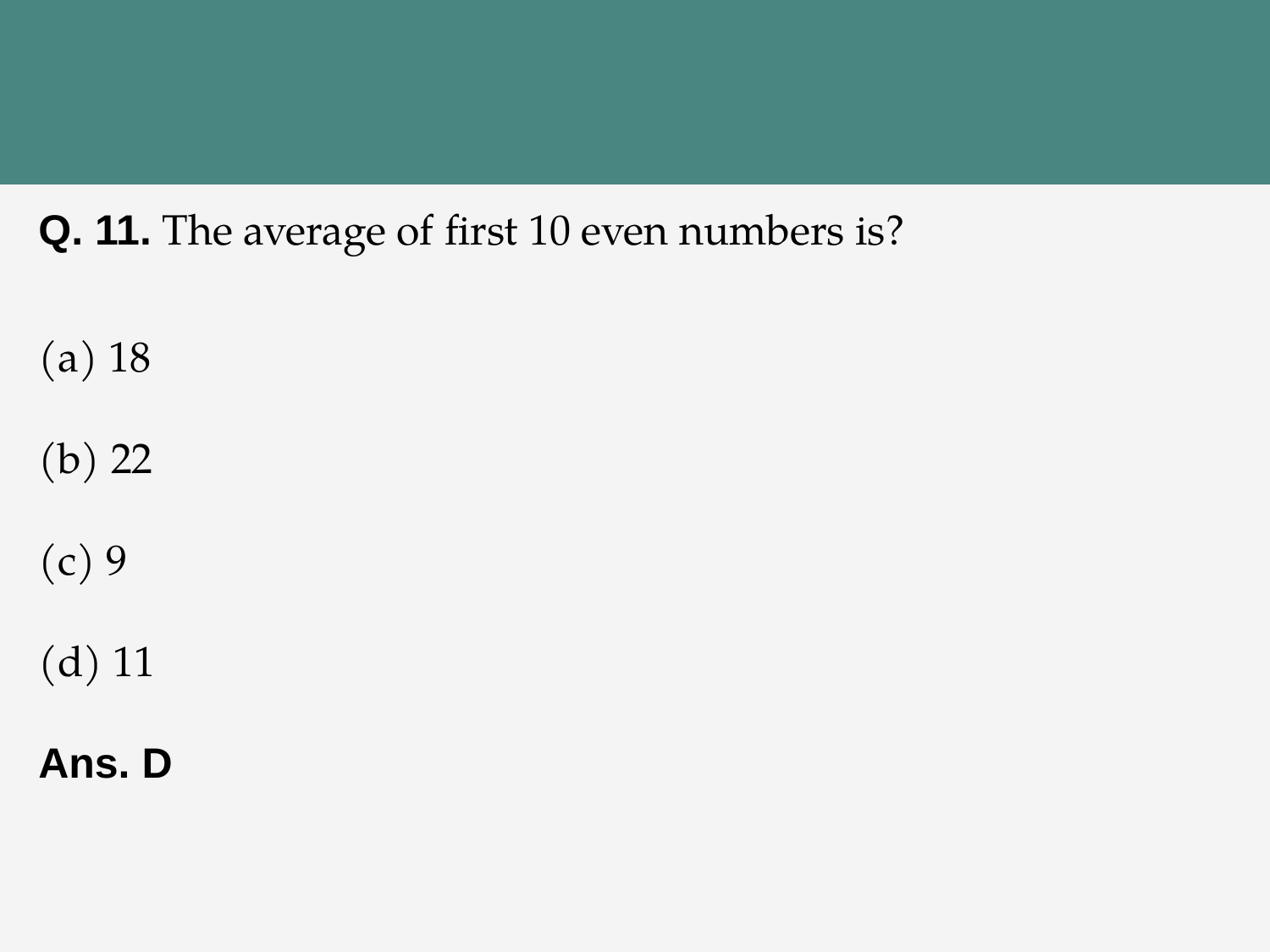

Q. 11. The average of first 10 even numbers is?

 18

 22

 9

 11

Ans. D